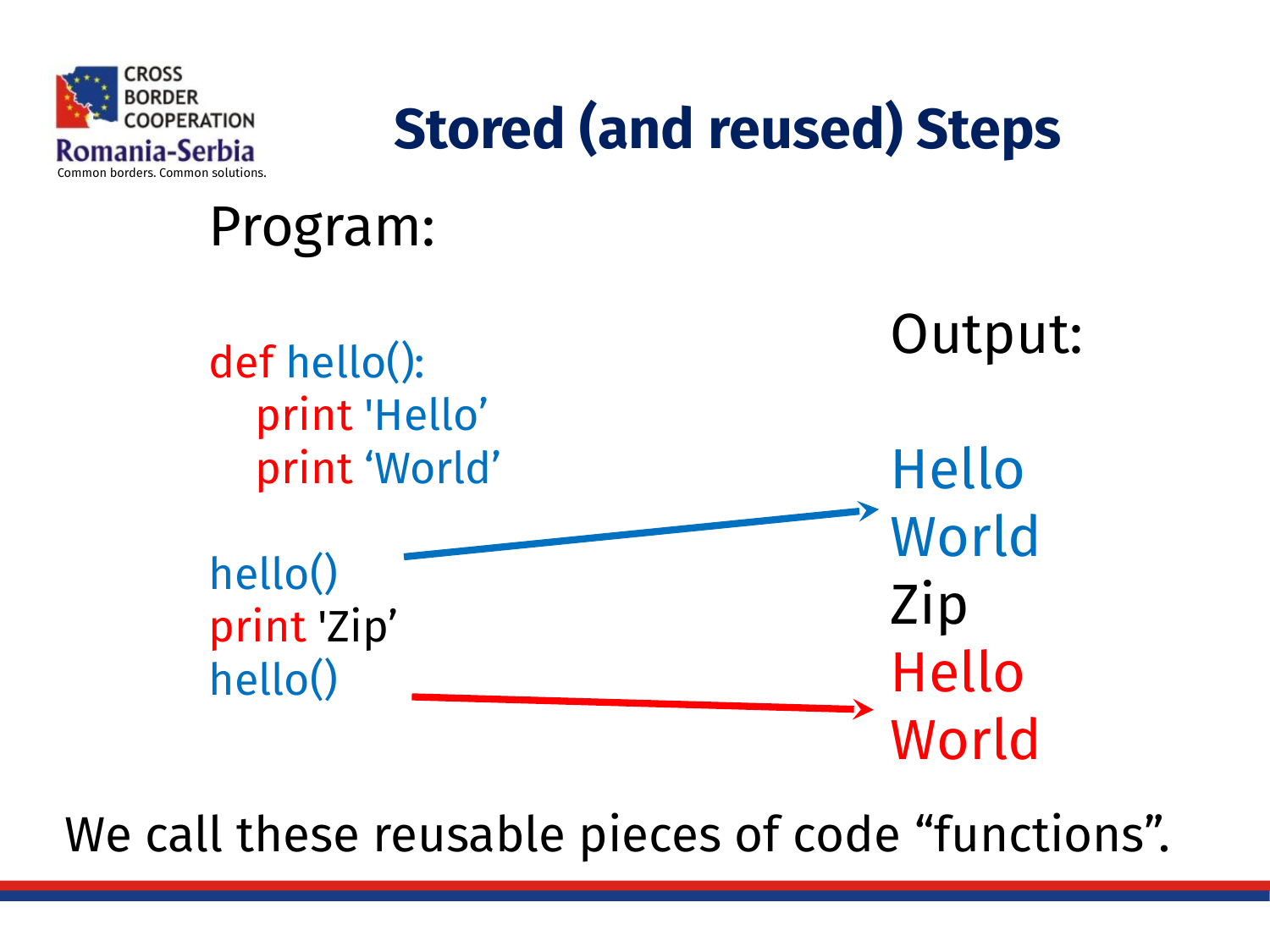

# Stored (and reused) Steps
Program:

def hello():
    print 'Hello’
    print ‘World’

hello()
print 'Zip’
hello()
Output:

Hello
World
Zip
Hello
World

We call these reusable pieces of code “functions”.